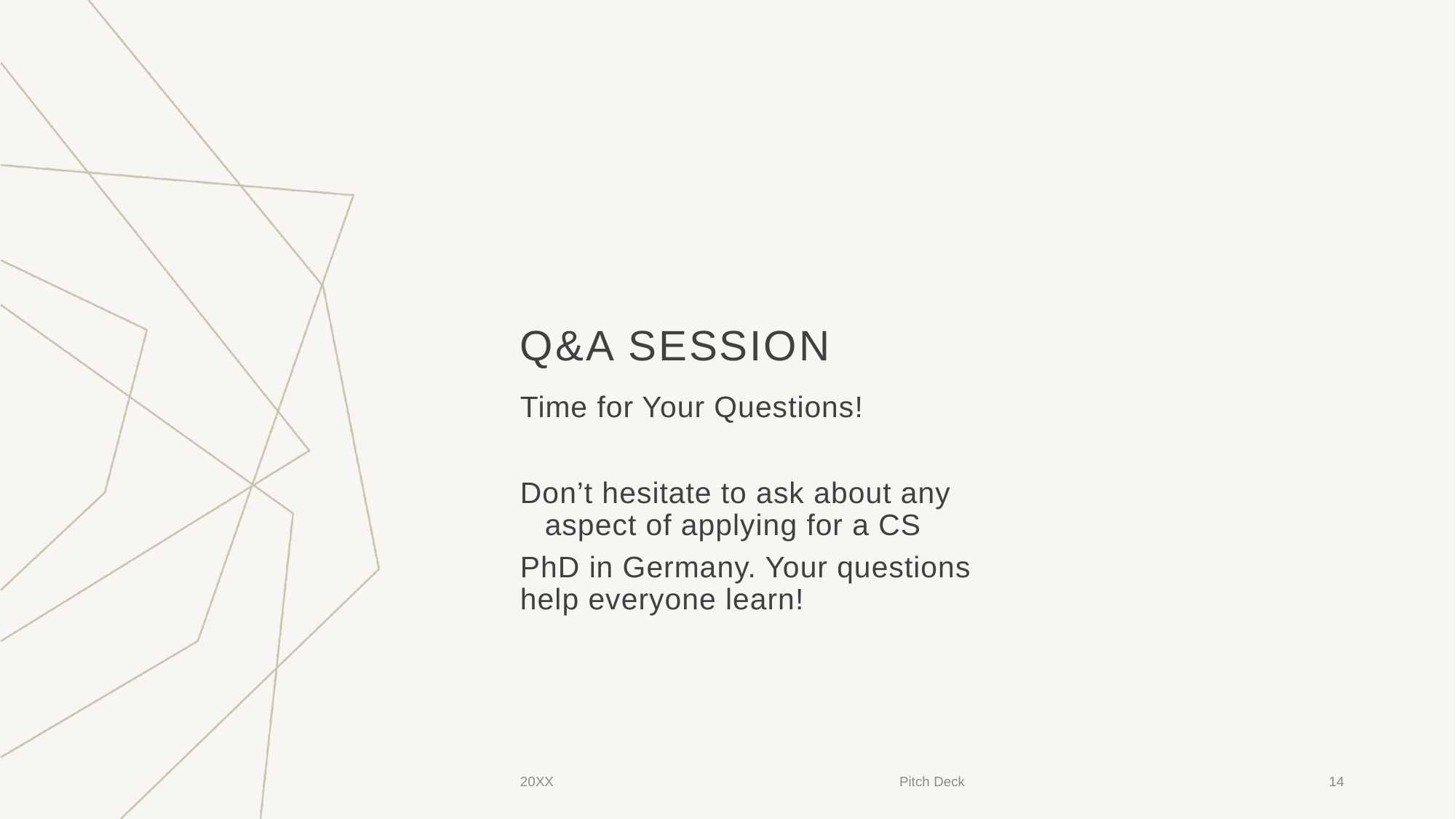

# Q&A Session
Time for Your Questions!

Don’t hesitate to ask about any aspect of applying for a CS
PhD in Germany. Your questions help everyone learn!
20XX
Pitch Deck
14